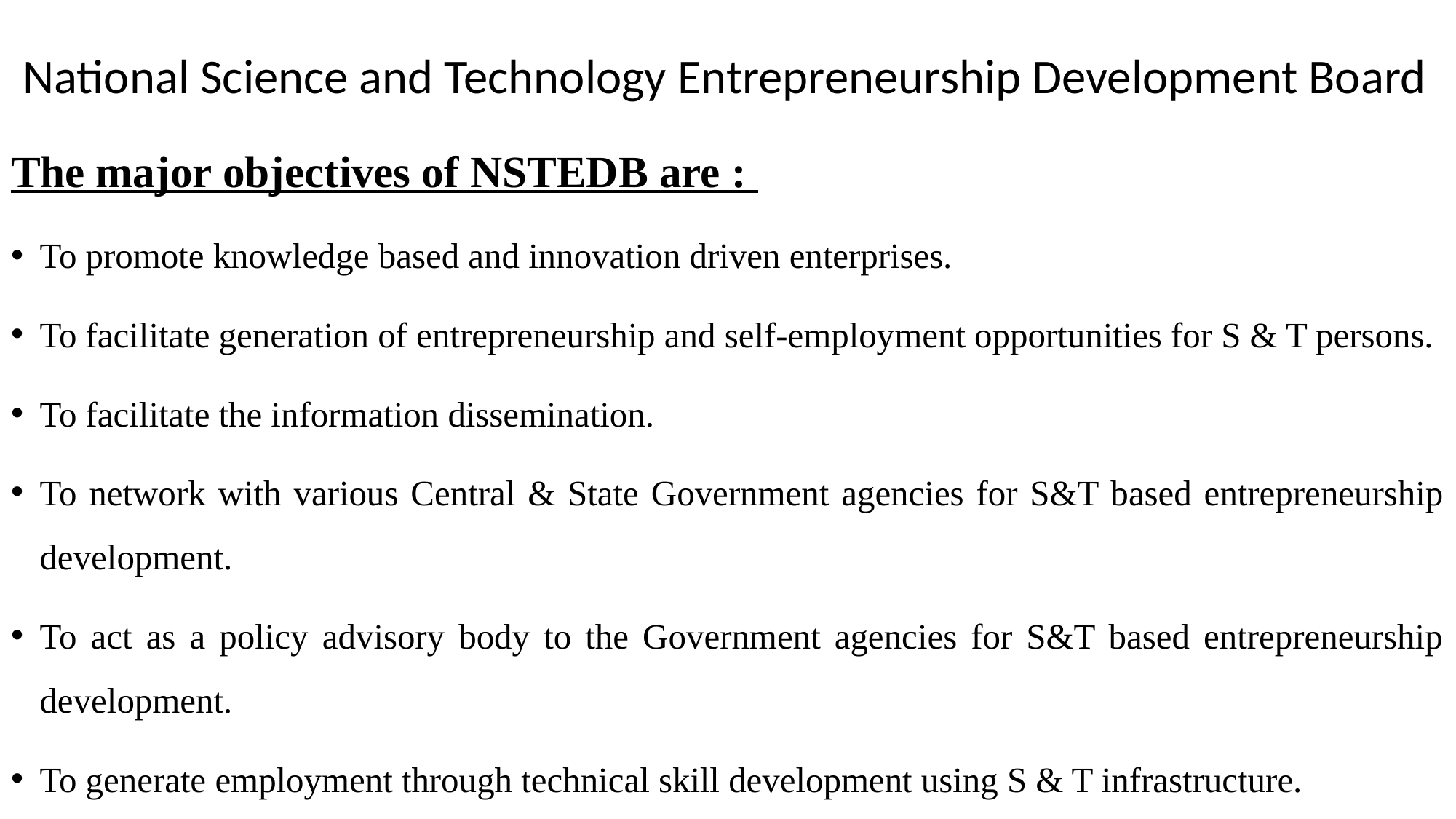

# National Science and Technology Entrepreneurship Development Board
The major objectives of NSTEDB are :
To promote knowledge based and innovation driven enterprises.
To facilitate generation of entrepreneurship and self-employment opportunities for S & T persons.
To facilitate the information dissemination.
To network with various Central & State Government agencies for S&T based entrepreneurship development.
To act as a policy advisory body to the Government agencies for S&T based entrepreneurship development.
To generate employment through technical skill development using S & T infrastructure.